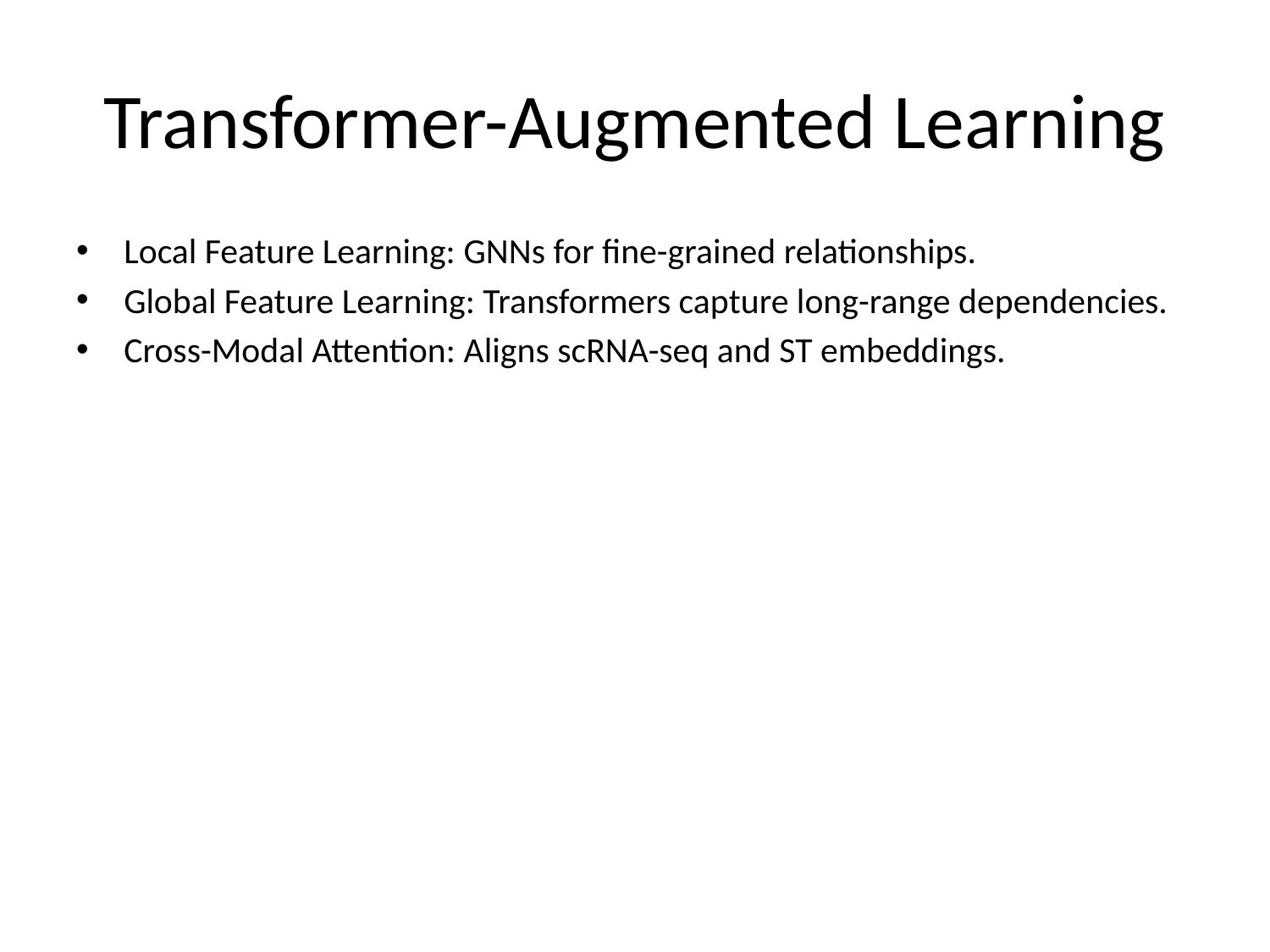

# Transformer-Augmented Learning
Local Feature Learning: GNNs for fine-grained relationships.
Global Feature Learning: Transformers capture long-range dependencies.
Cross-Modal Attention: Aligns scRNA-seq and ST embeddings.